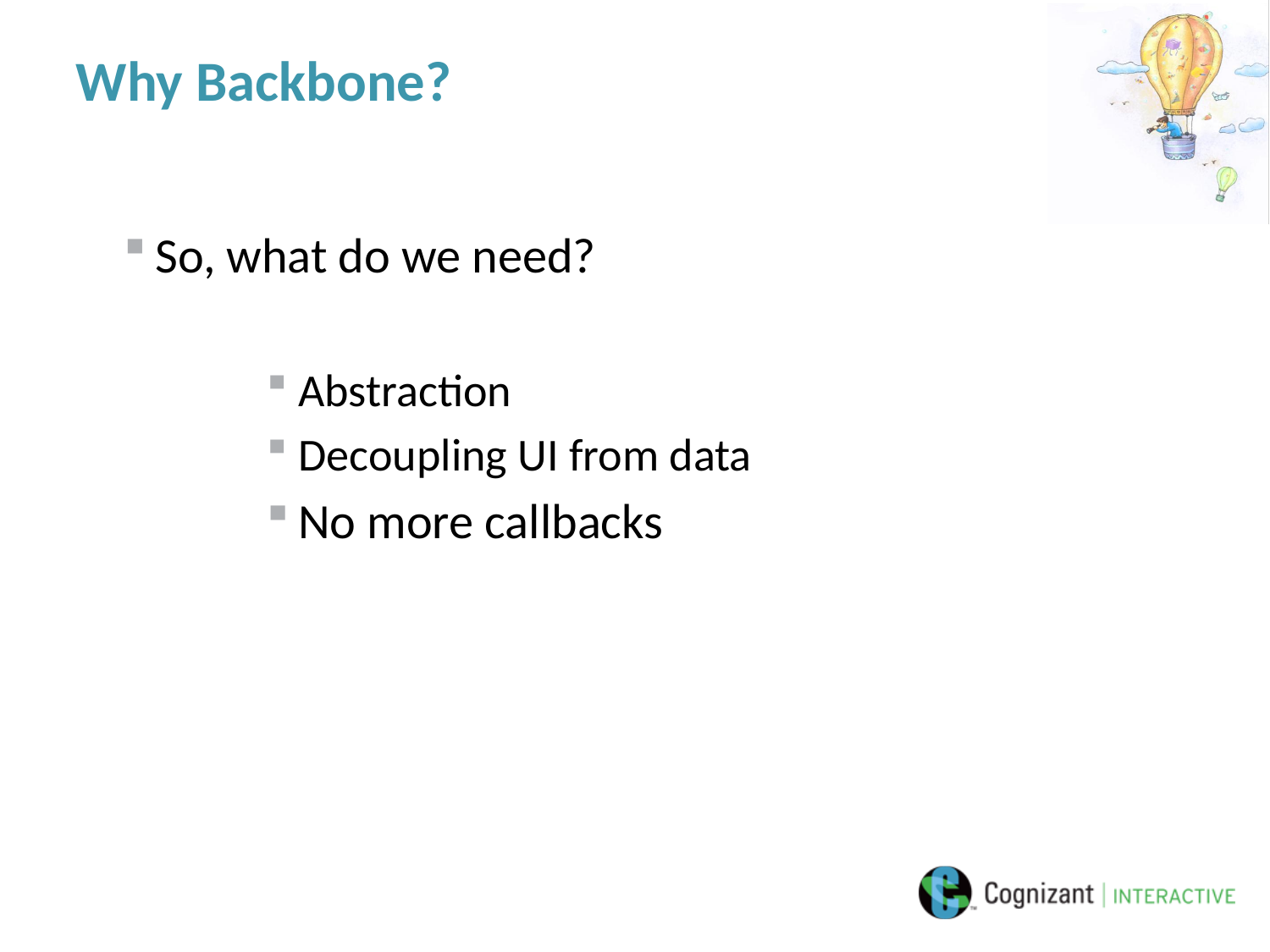

# Why Backbone?

So, what do we need?

Abstraction
Decoupling UI from data
No more callbacks